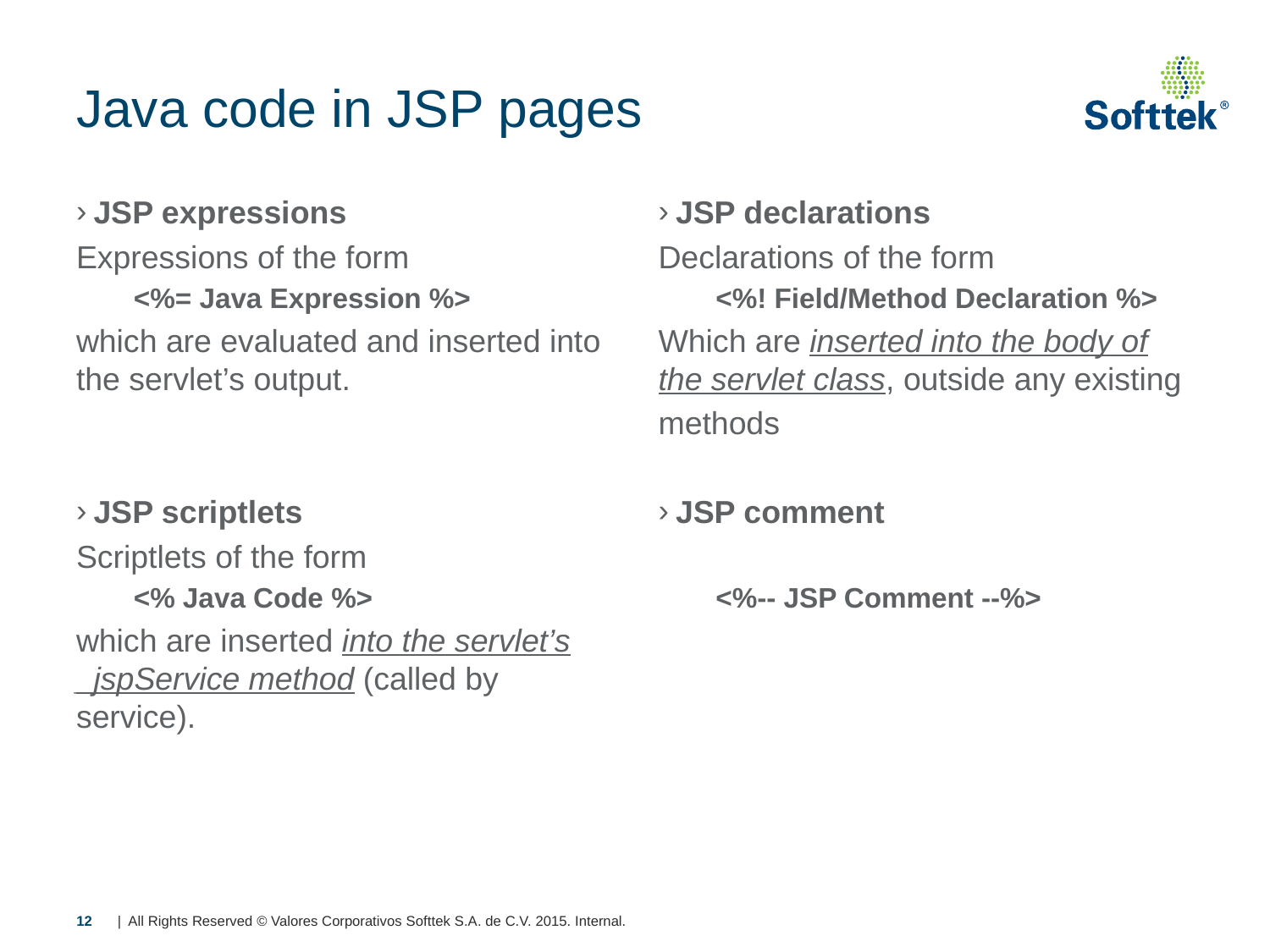

# Java code in JSP pages
JSP expressions
Expressions of the form
<%= Java Expression %>
which are evaluated and inserted into the servlet’s output.

JSP scriptlets
Scriptlets of the form
<% Java Code %>
which are inserted into the servlet’s _jspService method (called by service).
JSP declarations
Declarations of the form
<%! Field/Method Declaration %>
Which are inserted into the body of the servlet class, outside any existing
methods

JSP comment

<%-- JSP Comment --%>
12